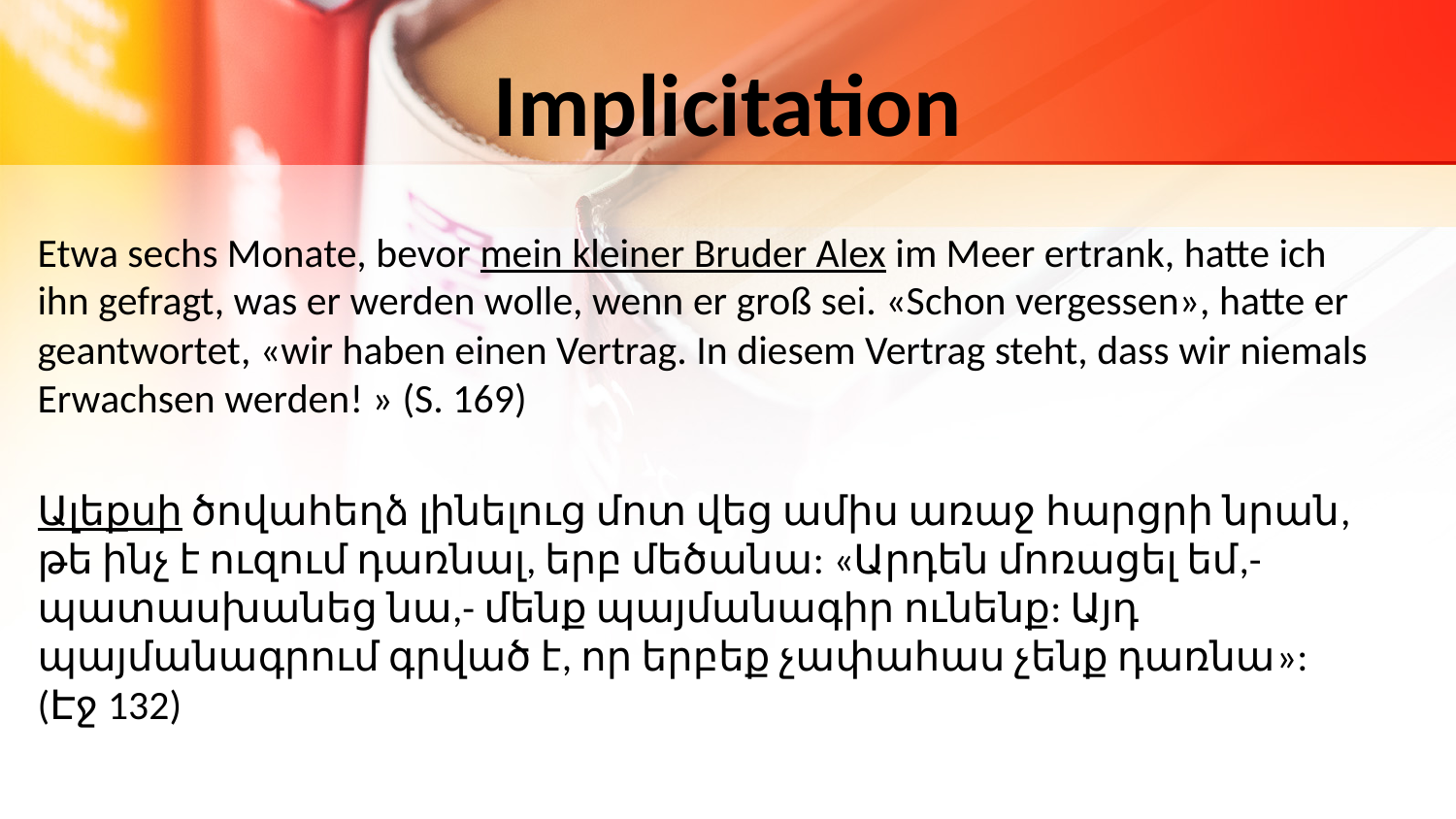

# Implicitation

Etwa sechs Monate, bevor mein kleiner Bruder Alex im Meer ertrank, hatte ich ihn gefragt, was er werden wolle, wenn er groß sei. «Schon vergessen», hatte er geantwortet, «wir haben einen Vertrag. In diesem Vertrag steht, dass wir niemals Erwachsen werden! » (S. 169)

Ալեքսի ծովահեղձ լինելուց մոտ վեց ամիս առաջ հարցրի նրան, թե ինչ է ուզում դառնալ, երբ մեծանա: «Արդեն մոռացել եմ,- պատասխանեց նա,- մենք պայմանագիր ունենք: Այդ պայմանագրում գրված է, որ երբեք չափահաս չենք դառնա»: (Էջ 132)